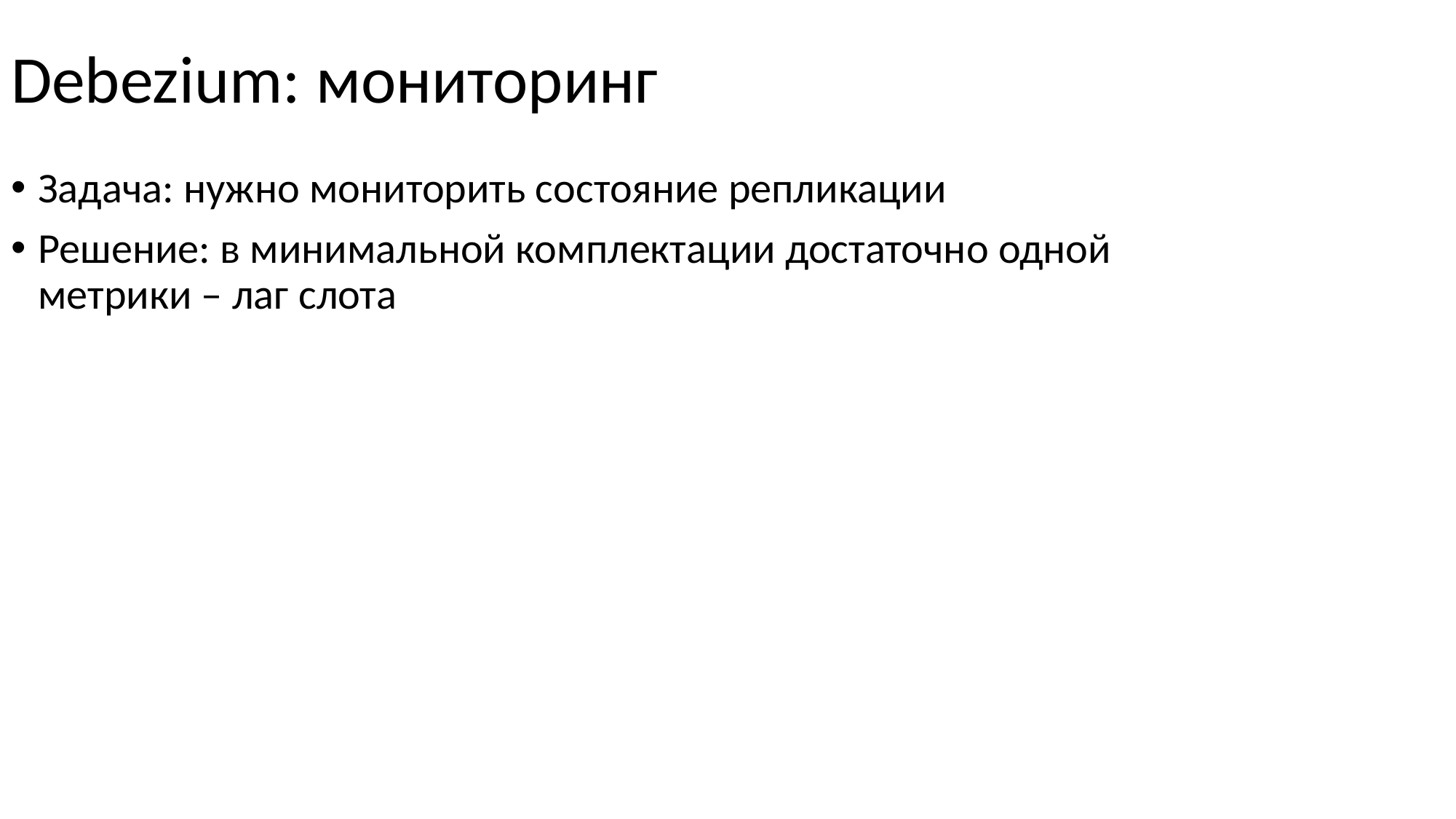

# Debezium: мониторинг
Задача: нужно мониторить состояние репликации
Решение: в минимальной комплектации достаточно одной метрики – лаг слота